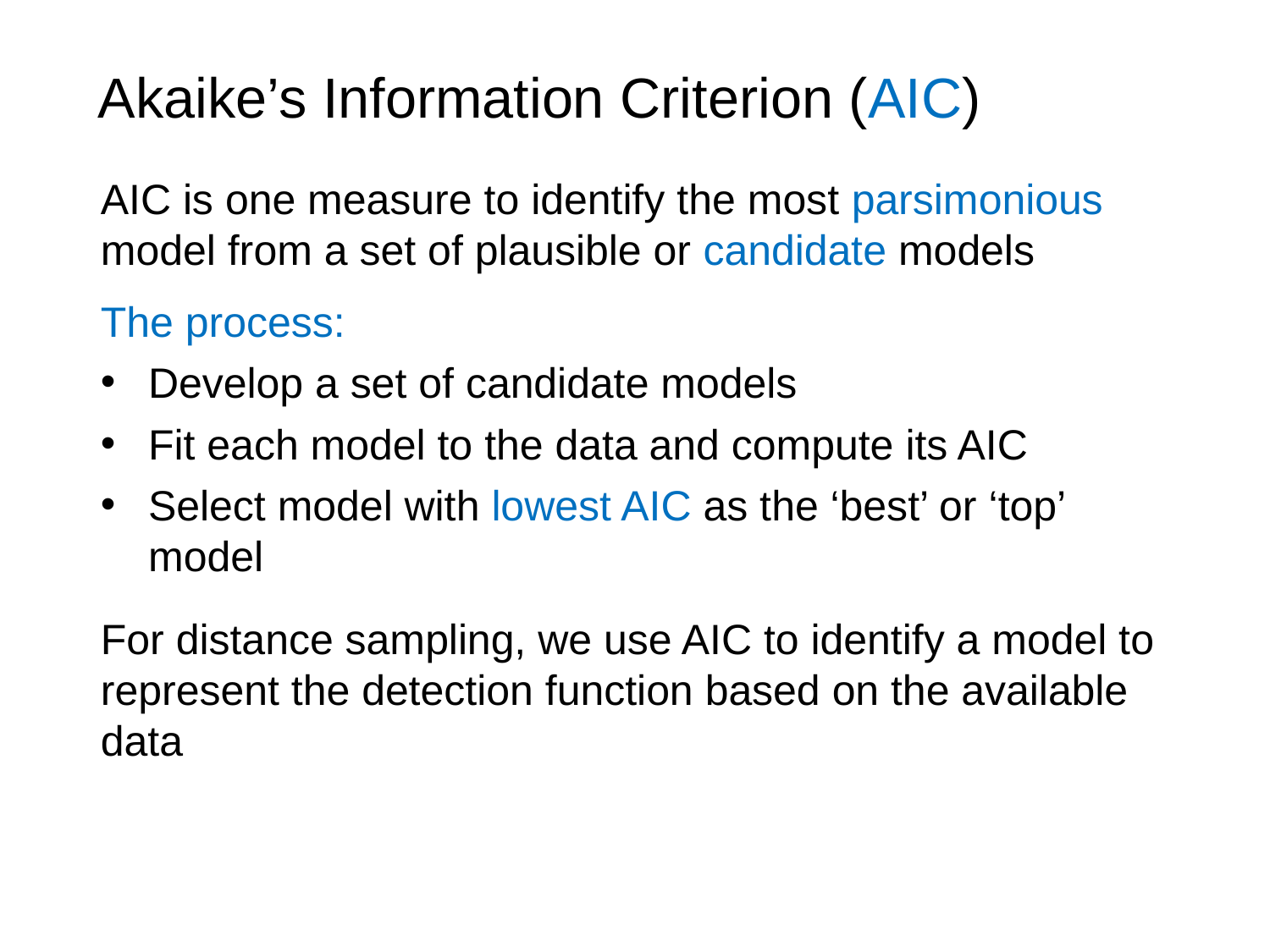

Akaike’s Information Criterion (AIC)
AIC is one measure to identify the most parsimonious model from a set of plausible or candidate models
The process:
Develop a set of candidate models
Fit each model to the data and compute its AIC
Select model with lowest AIC as the ‘best’ or ‘top’ model
For distance sampling, we use AIC to identify a model to represent the detection function based on the available data